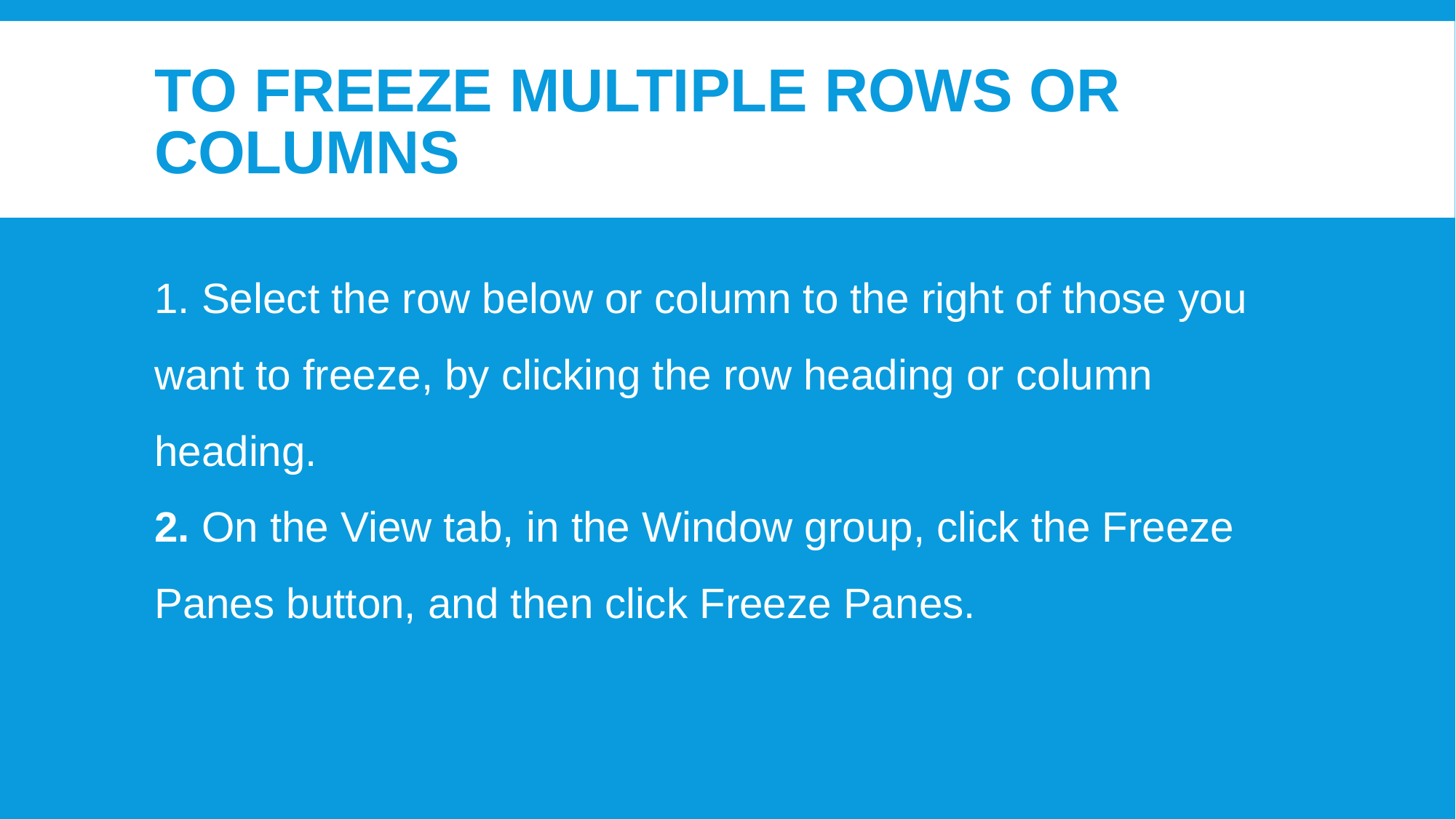

# To freeze multiple rows or columns
1. Select the row below or column to the right of those you want to freeze, by clicking the row heading or column heading.
2. On the View tab, in the Window group, click the Freeze Panes button, and then click Freeze Panes.